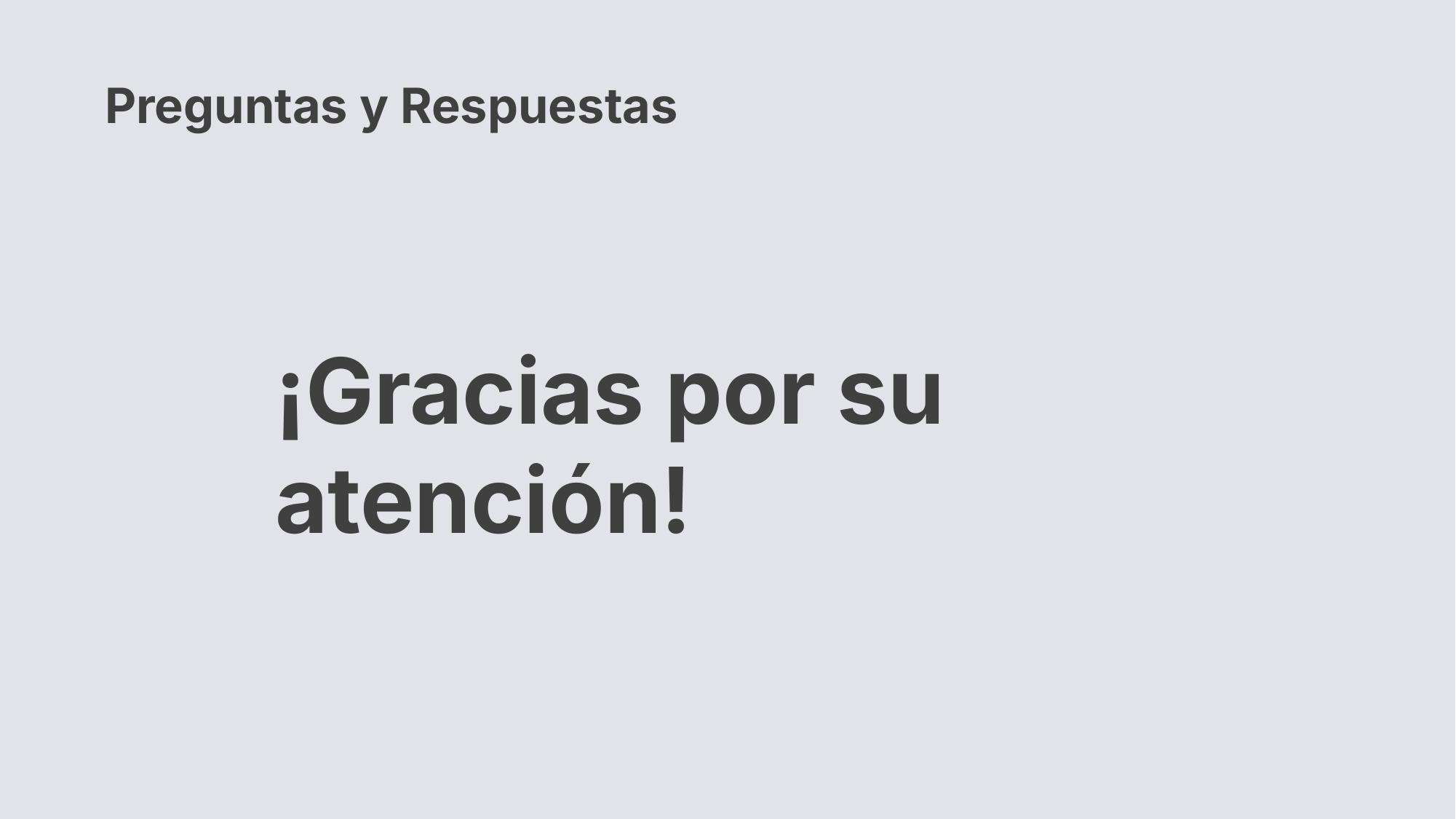

Preguntas y Respuestas
¡Gracias por su atención!